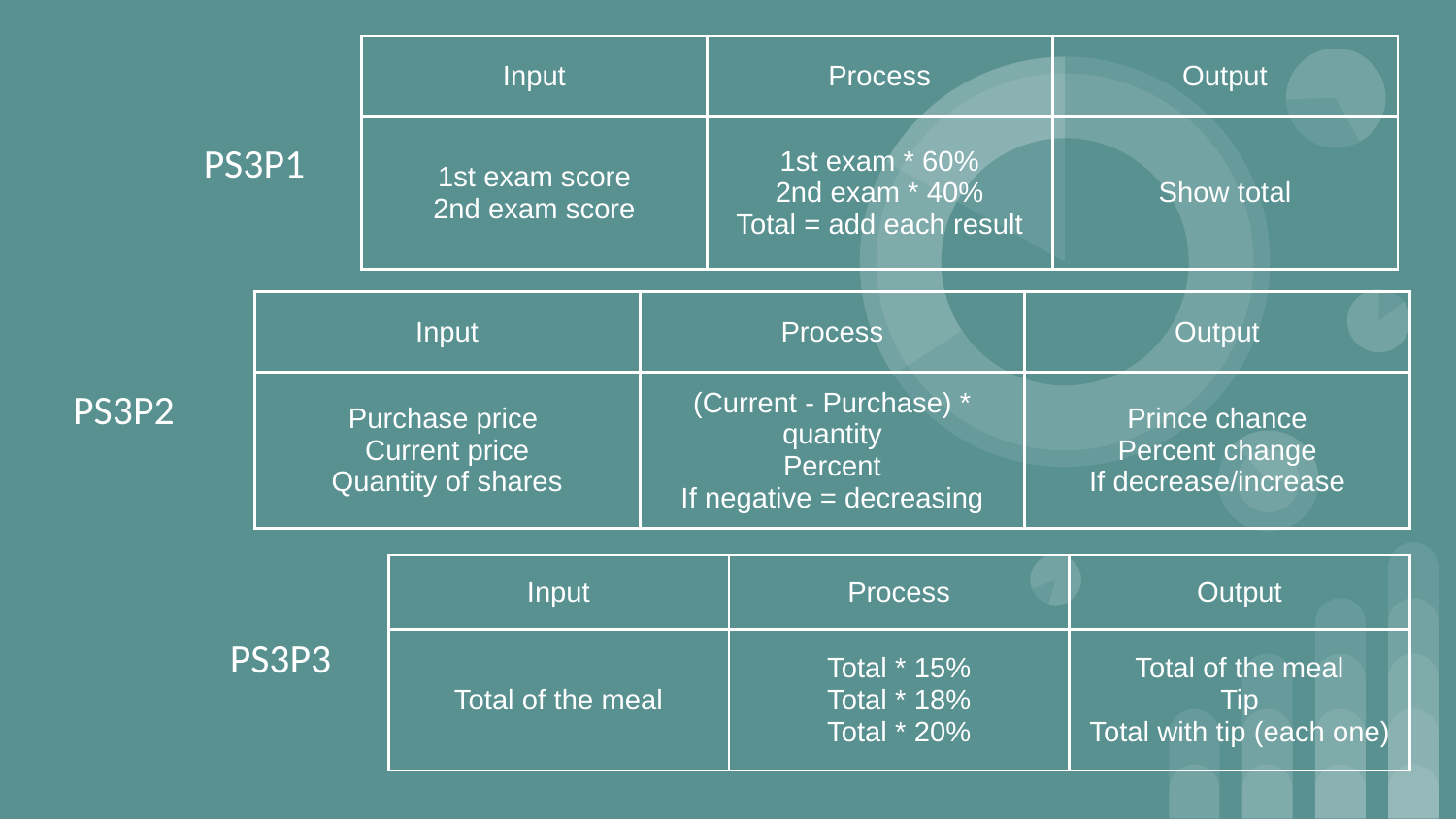

| Input | Process | Output |
| --- | --- | --- |
| 1st exam score 2nd exam score | 1st exam \* 60% 2nd exam \* 40% Total = add each result | Show total |
PS3P1
| Input | Process | Output |
| --- | --- | --- |
| Purchase price Current price Quantity of shares | (Current - Purchase) \* quantity Percent If negative = decreasing | Prince chance Percent change If decrease/increase |
PS3P2
| Input | Process | Output |
| --- | --- | --- |
| Total of the meal | Total \* 15% Total \* 18% Total \* 20% | Total of the meal Tip Total with tip (each one) |
PS3P3